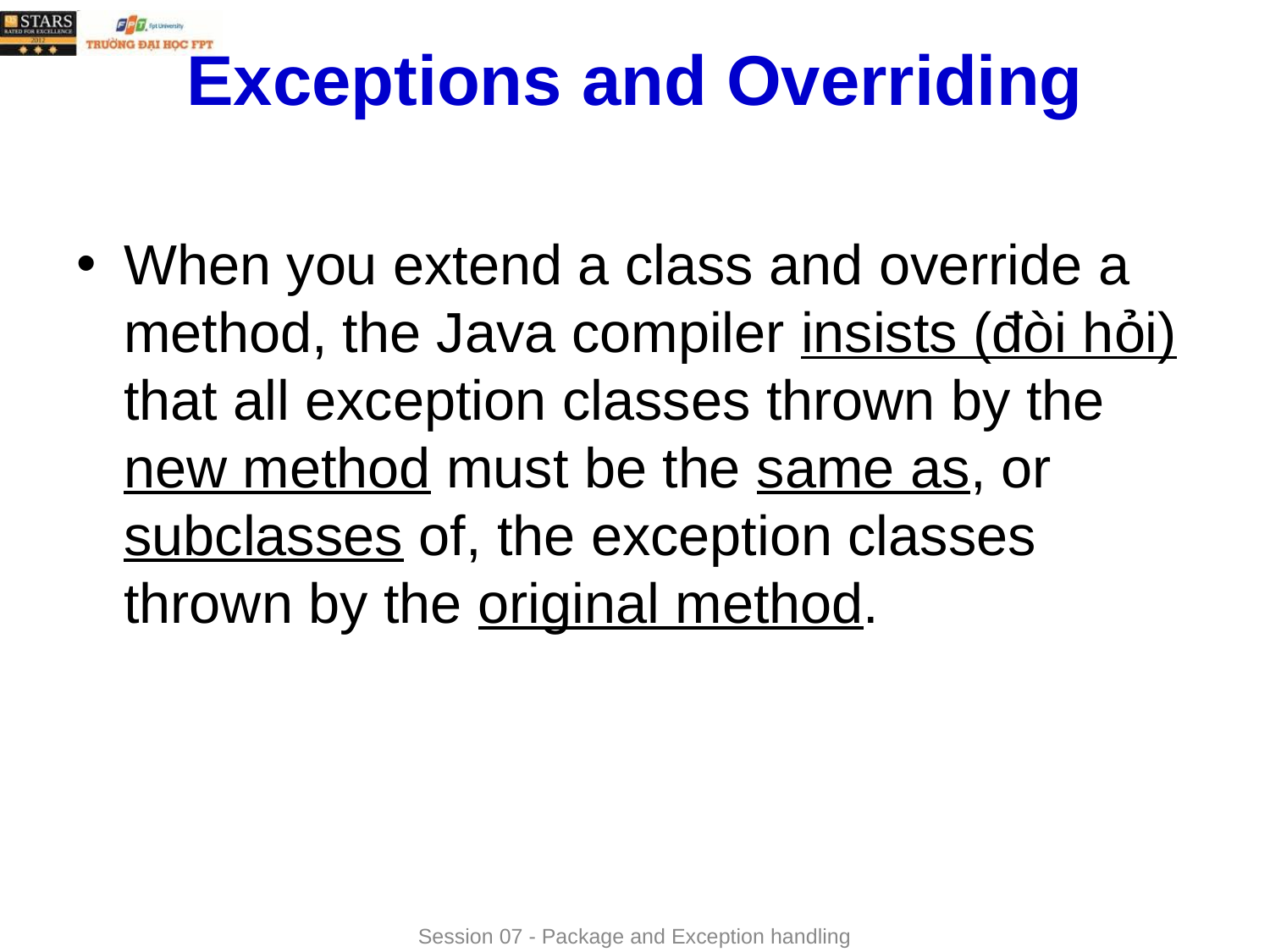

# Exceptions and Overriding
When you extend a class and override a method, the Java compiler insists (đòi hỏi) that all exception classes thrown by the new method must be the same as, or subclasses of, the exception classes thrown by the original method.

Session 07 - Package and Exception handling